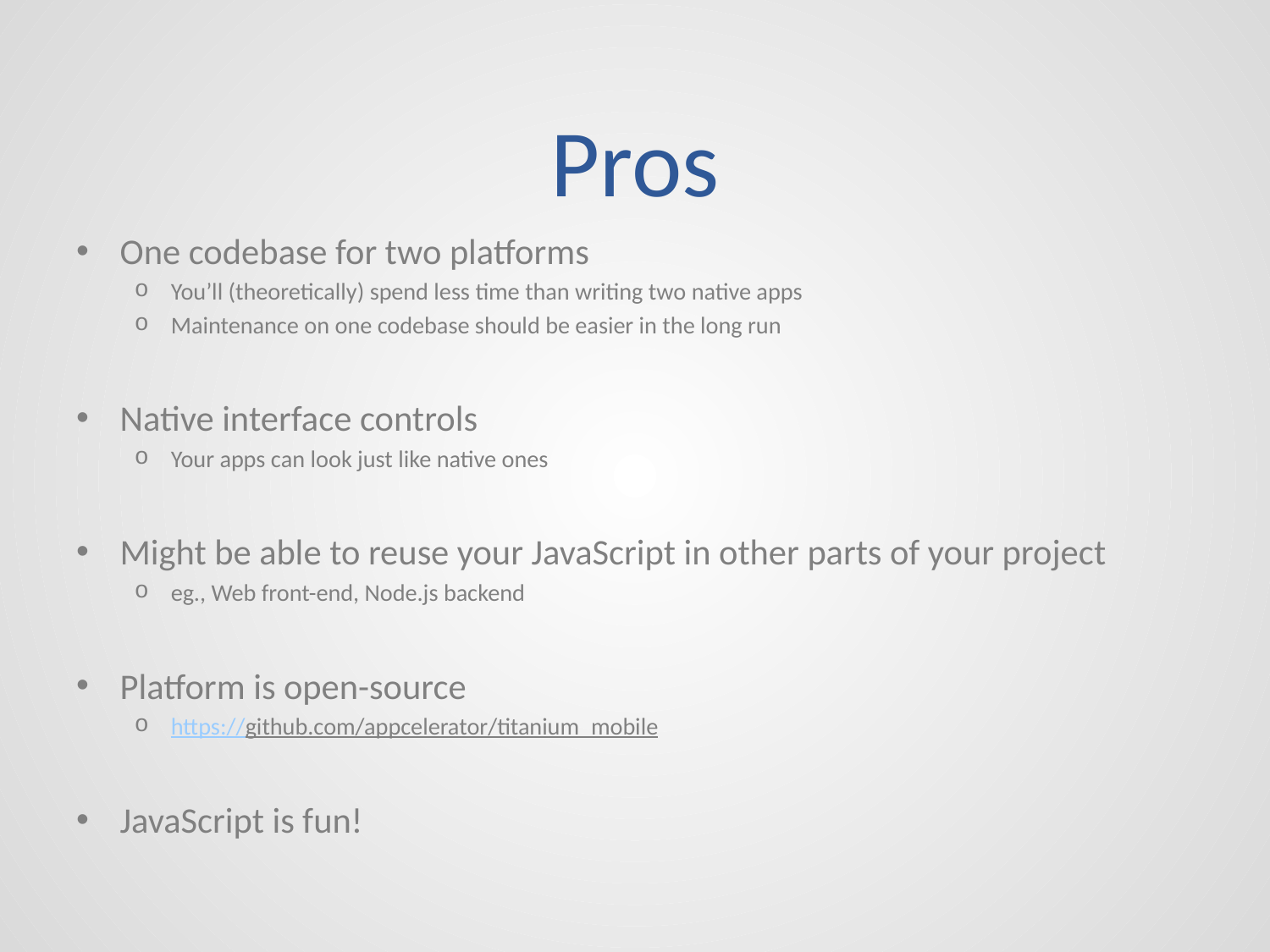

# Pros
One codebase for two platforms
You’ll (theoretically) spend less time than writing two native apps
Maintenance on one codebase should be easier in the long run

Native interface controls
Your apps can look just like native ones

Might be able to reuse your JavaScript in other parts of your project
eg., Web front-end, Node.js backend

Platform is open-source
https://github.com/appcelerator/titanium_mobile

JavaScript is fun!